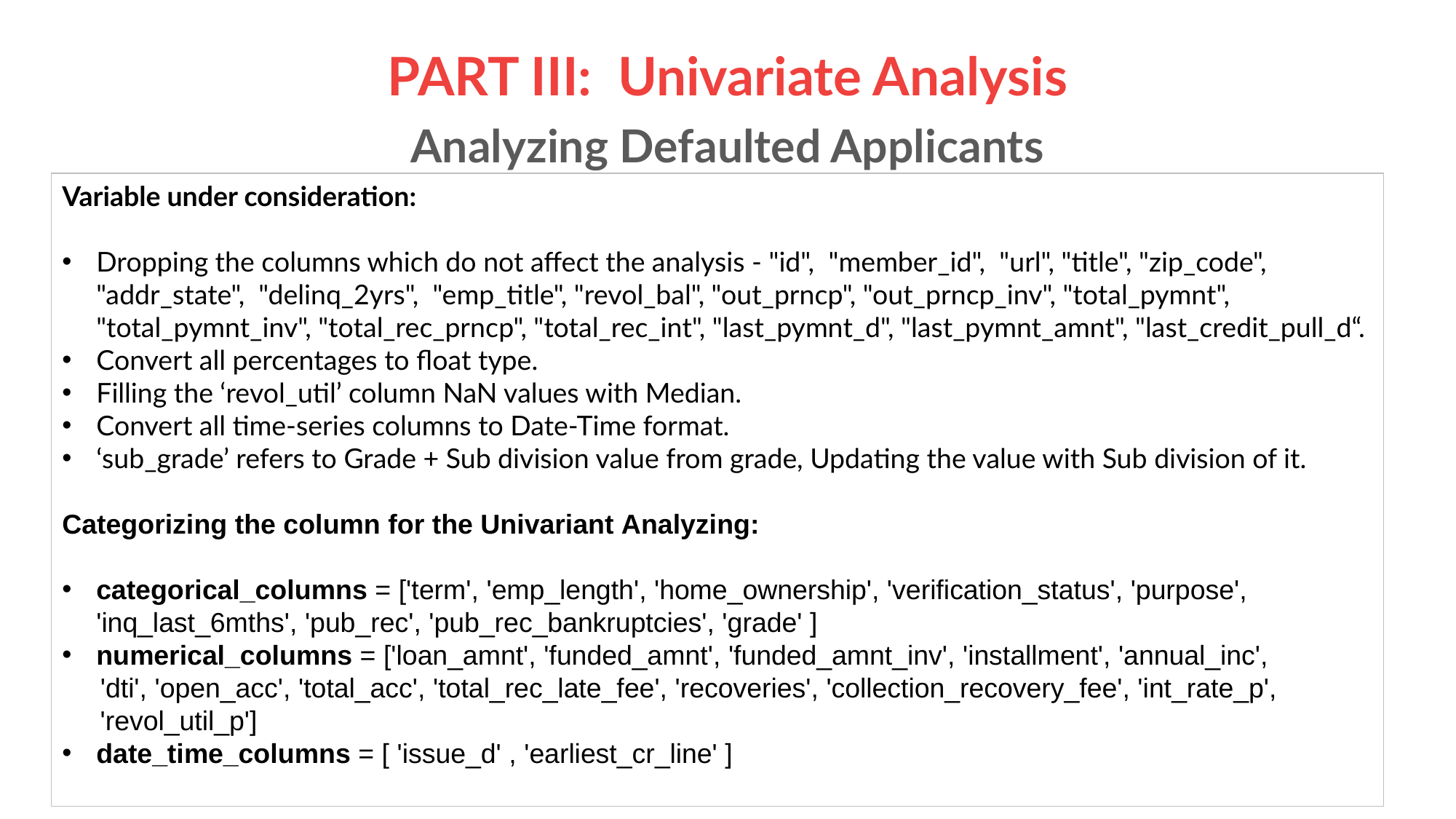

# PART III:  Univariate Analysis Analyzing Defaulted Applicants
Variable under consideration:

Dropping the columns which do not affect the analysis - "id",  "member_id",  "url", "title", "zip_code", "addr_state",  "delinq_2yrs",  "emp_title", "revol_bal", "out_prncp", "out_prncp_inv", "total_pymnt", "total_pymnt_inv", "total_rec_prncp", "total_rec_int", "last_pymnt_d", "last_pymnt_amnt", "last_credit_pull_d“.
Convert all percentages to float type.
Filling the ‘revol_util’ column NaN values with Median.
Convert all time-series columns to Date-Time format.
‘sub_grade’ refers to Grade + Sub division value from grade, Updating the value with Sub division of it.

Categorizing the column for the Univariant Analyzing:

categorical_columns = ['term', 'emp_length', 'home_ownership', 'verification_status', 'purpose',  'inq_last_6mths', 'pub_rec', 'pub_rec_bankruptcies', 'grade' ]
numerical_columns = ['loan_amnt', 'funded_amnt', 'funded_amnt_inv', 'installment', 'annual_inc',
     'dti', 'open_acc', 'total_acc', 'total_rec_late_fee', 'recoveries', 'collection_recovery_fee', 'int_rate_p',                 'revol_util_p']
date_time_columns = [ 'issue_d' , 'earliest_cr_line' ]